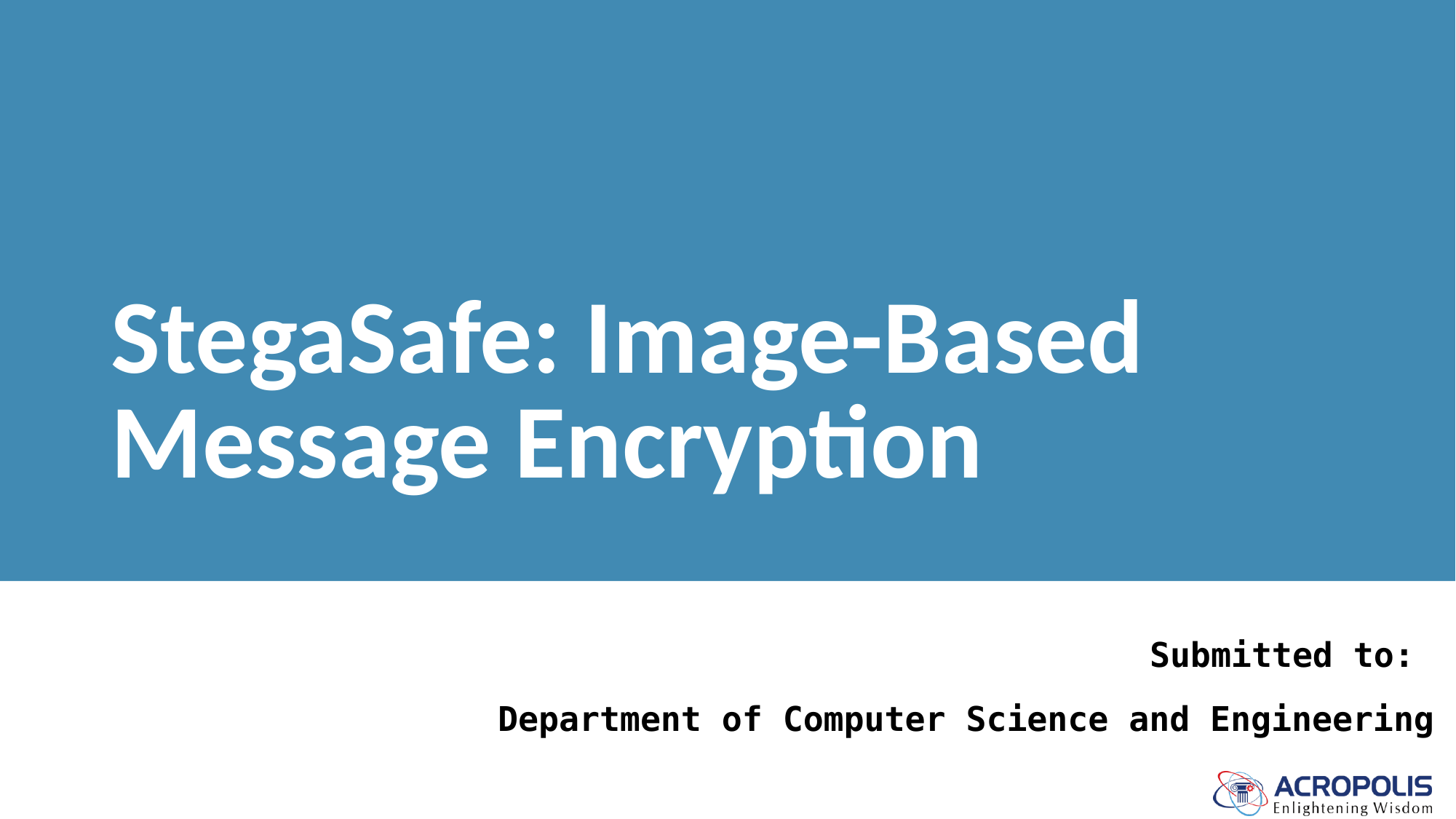

# StegaSafe: Image-Based Message Encryption
Submitted to:
Department of Computer Science and Engineering